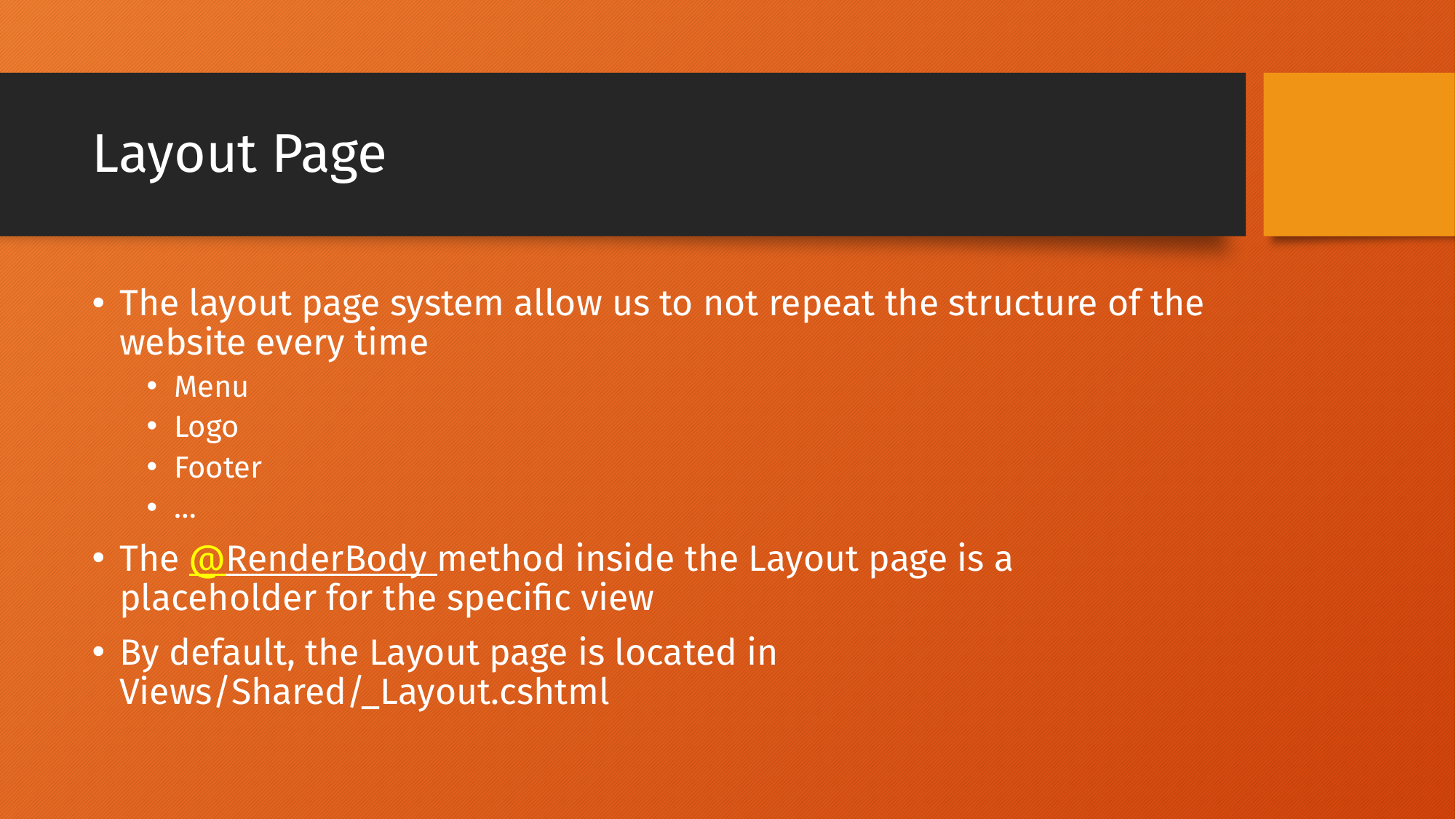

# Layout Page
The layout page system allow us to not repeat the structure of the website every time
Menu
Logo
Footer
…
The @RenderBody method inside the Layout page is a placeholder for the specific view
By default, the Layout page is located in Views/Shared/_Layout.cshtml